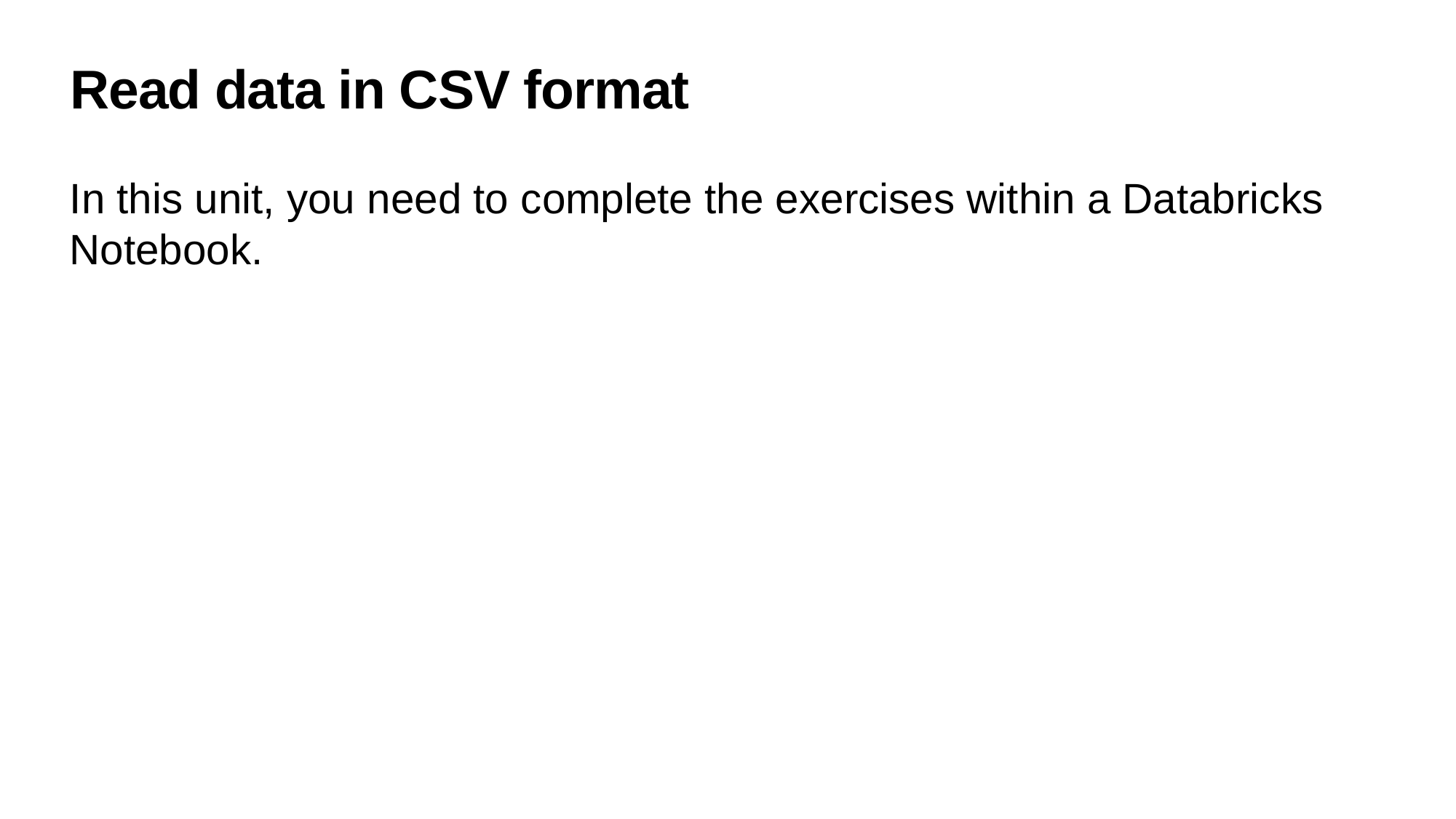

# Read data in CSV format
In this unit, you need to complete the exercises within a Databricks Notebook.